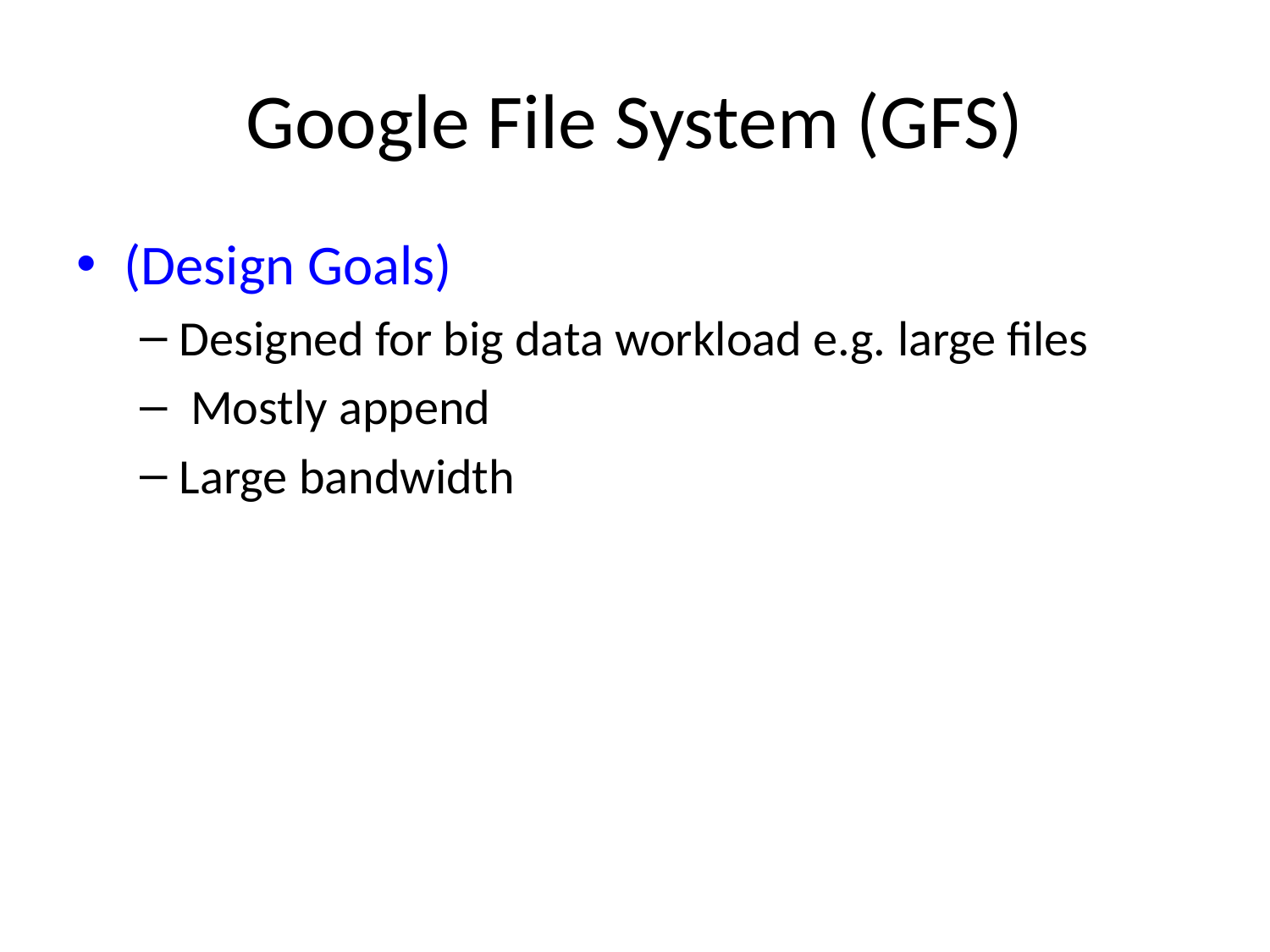

# Google File System (GFS)
(Design Goals)
Designed for big data workload e.g. large files
 Mostly append
Large bandwidth